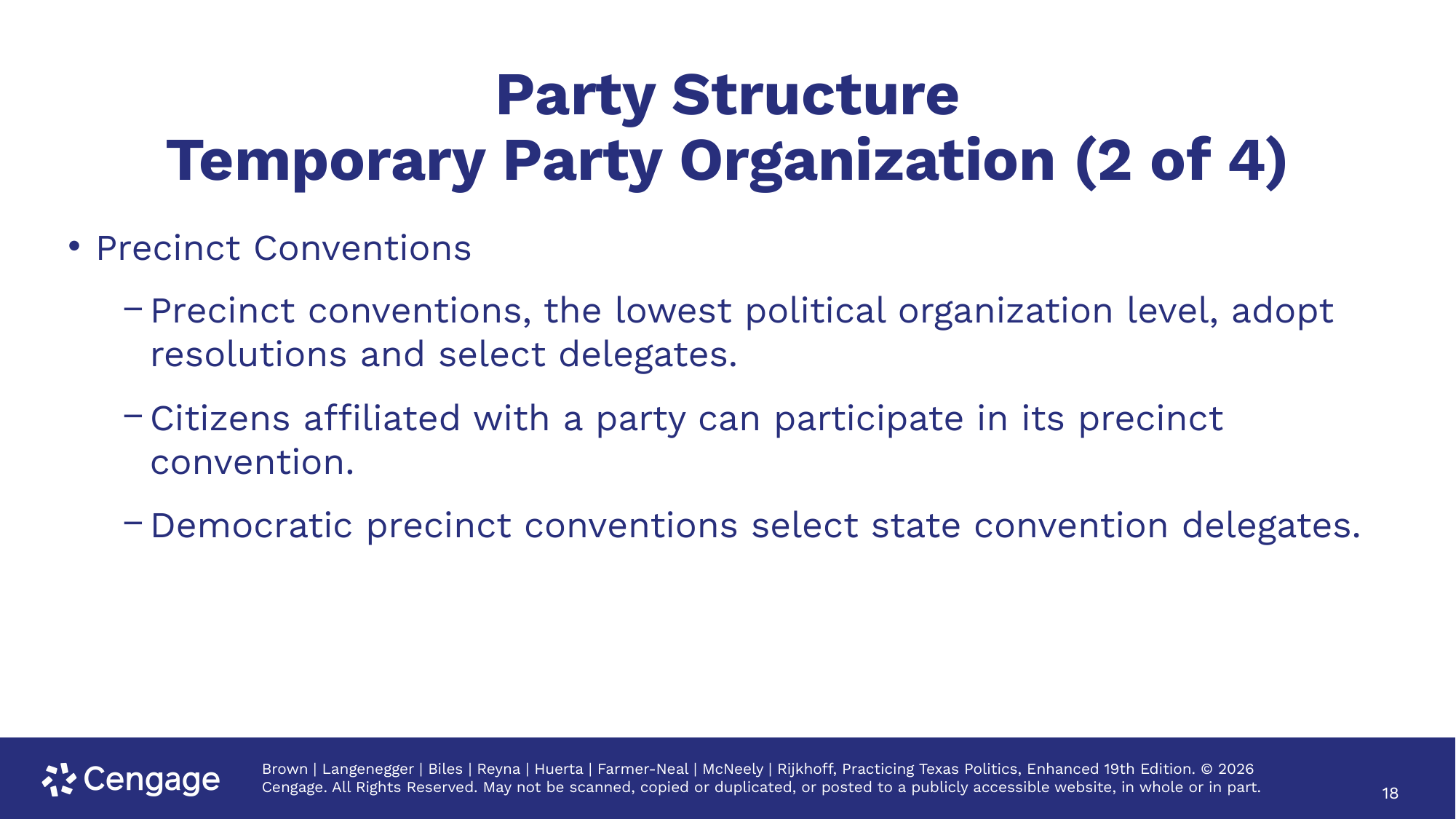

# Party Structure Temporary Party Organization (2 of 4)
Precinct Conventions
Precinct conventions, the lowest political organization level, adopt resolutions and select delegates.
Citizens affiliated with a party can participate in its precinct convention.
Democratic precinct conventions select state convention delegates.